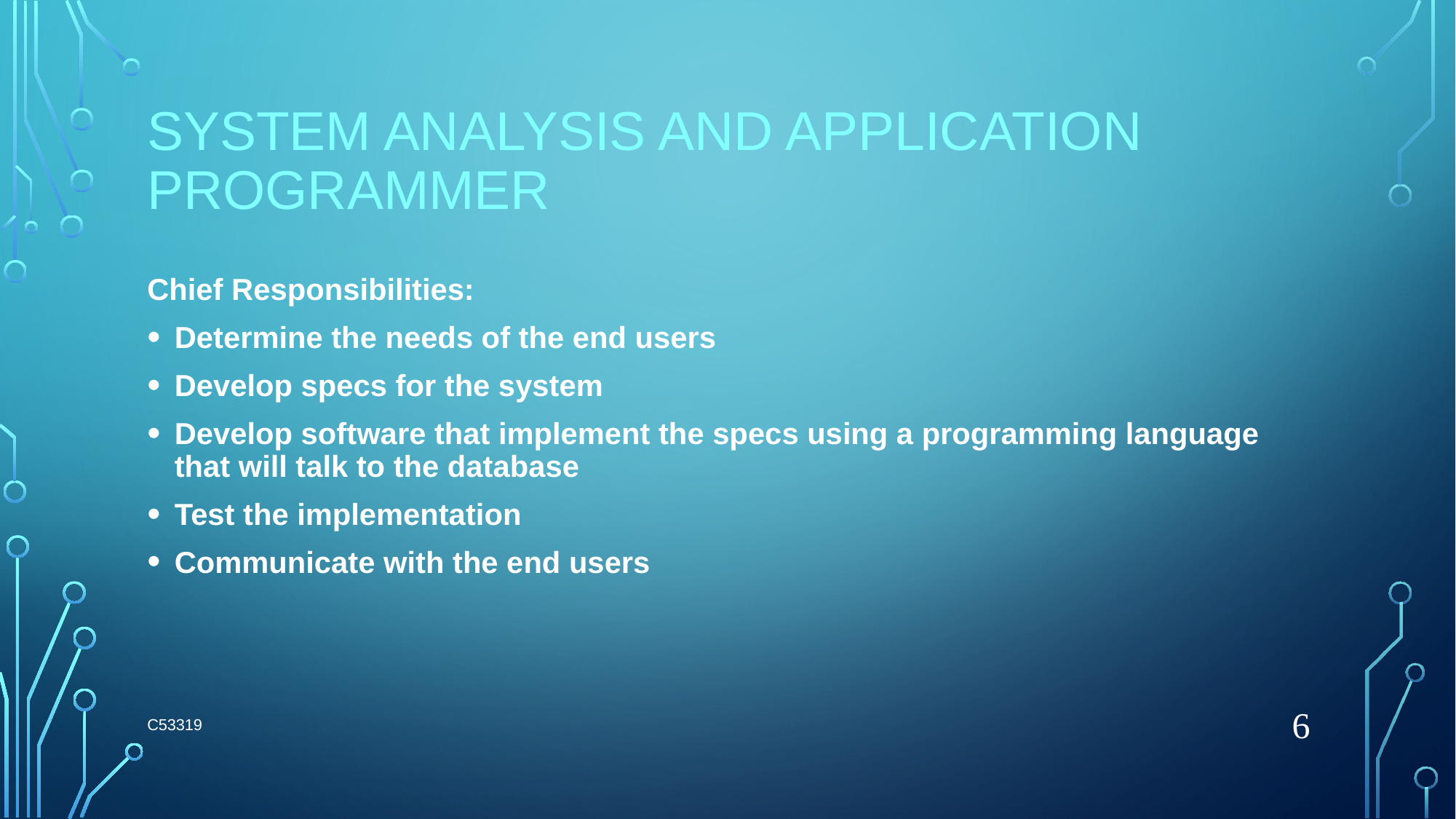

# System analysis and application Programmer
Chief Responsibilities:
Determine the needs of the end users
Develop specs for the system
Develop software that implement the specs using a programming language that will talk to the database
Test the implementation
Communicate with the end users

6
C53319